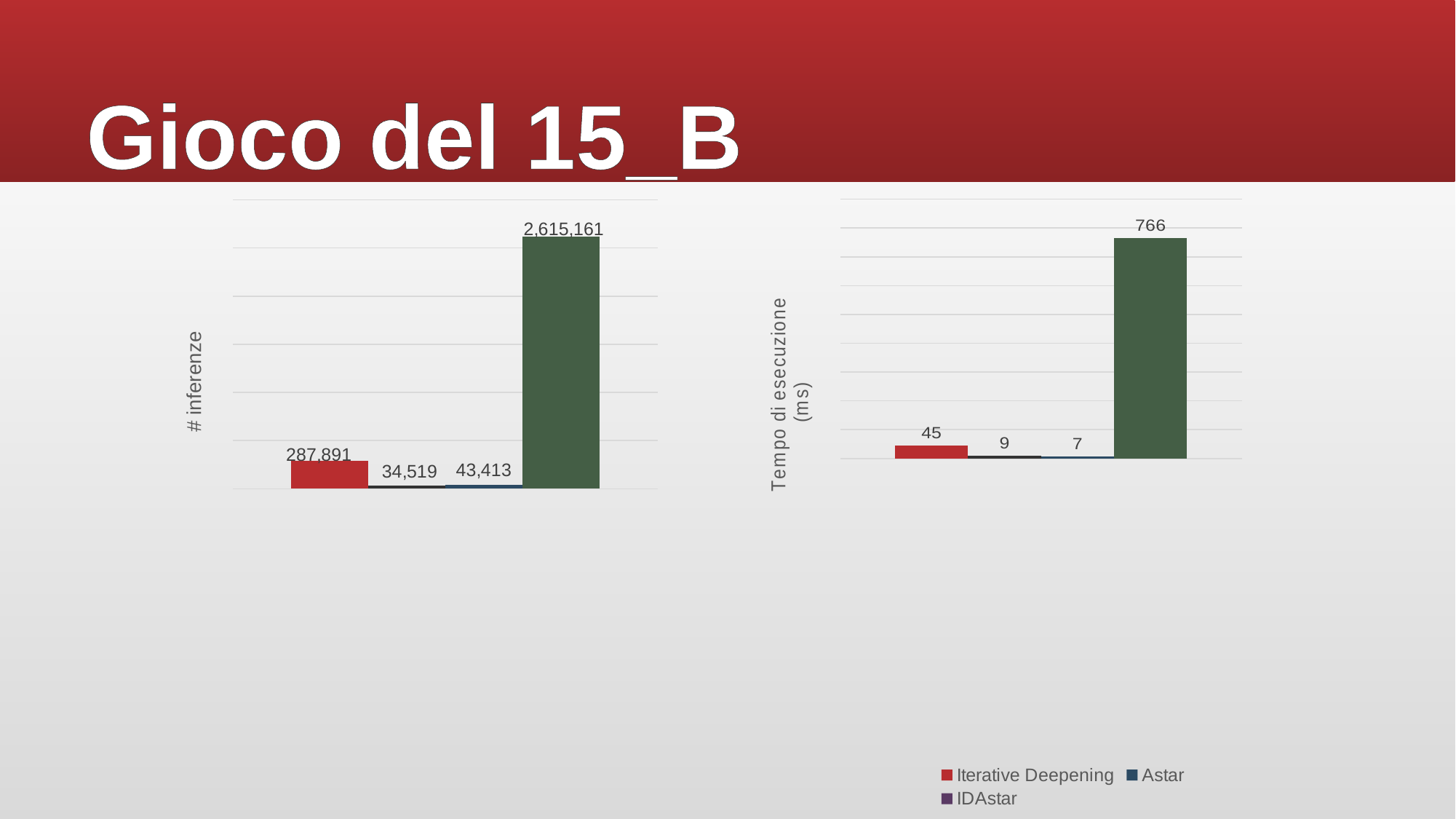

Gioco del 15_B

### Chart

| Category | Iterative Deepening | Astar | IDAstar | LambAstar |
|---|---|---|---|---|
| Tempo d'esecuzione (s) | 45.0 | 9.0 | 7.0 | 766.0 |

### Chart

| Category | Iterative Deepening | Astar | IDAstar | LambAstar |
|---|---|---|---|---|
| N°inferenze interprete | 287891.0 | 34519.0 | 43413.0 | 2615161.0 |

### Chart

| Category | Iterative Deepening | Astar | IDAstar |
|---|---|---|---|
| N° stati espansi | None | None | None |